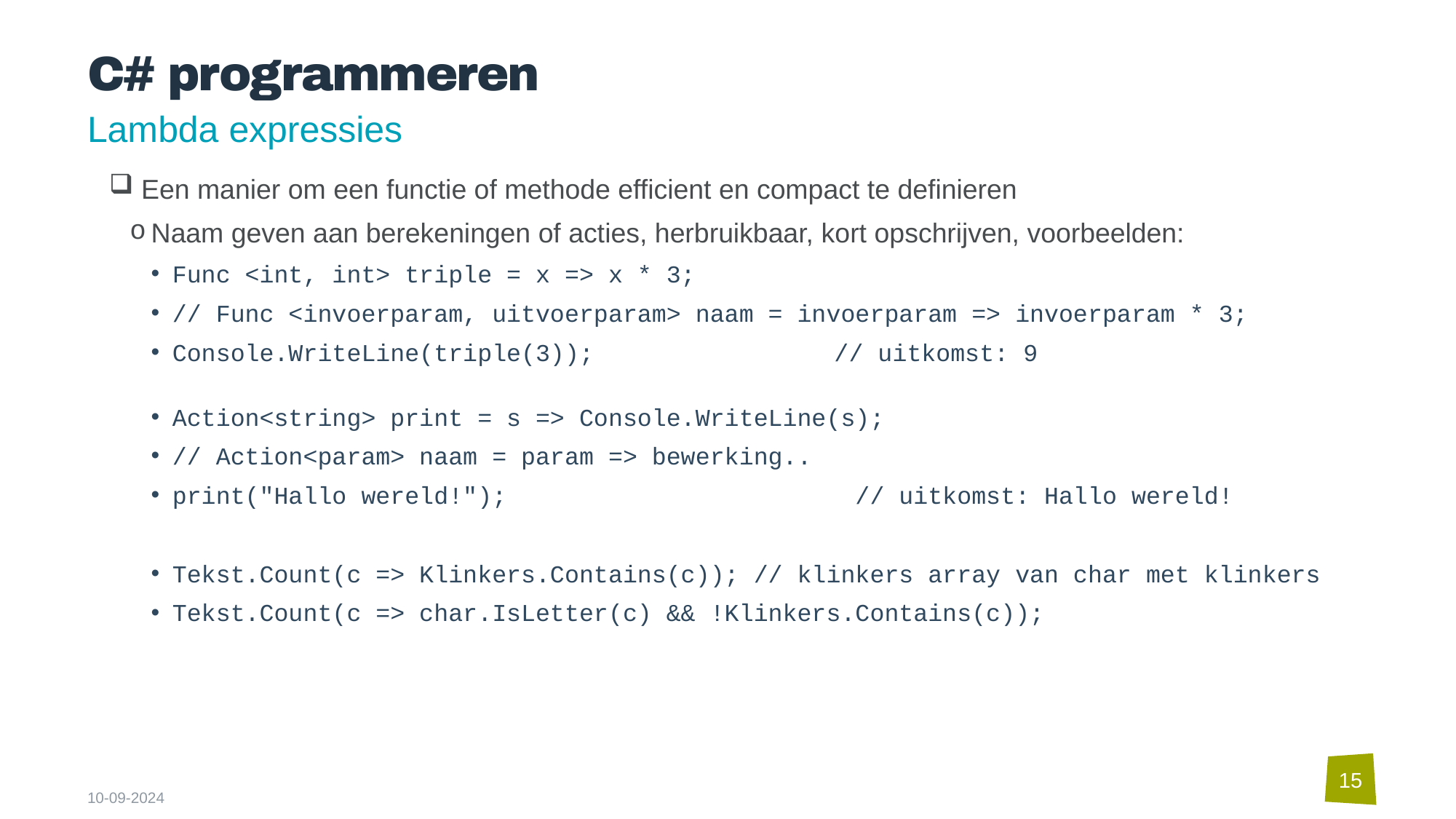

# C# programmeren
Lambda expressies
 Een manier om een functie of methode efficient en compact te definieren
Naam geven aan berekeningen of acties, herbruikbaar, kort opschrijven, voorbeelden:
Func <int, int> triple = x => x * 3;
// Func <invoerparam, uitvoerparam> naam = invoerparam => invoerparam * 3;
Console.WriteLine(triple(3));    	        // uitkomst: 9

Action<string> print = s => Console.WriteLine(s);
// Action<param> naam = param => bewerking..
print("Hallo wereld!");                        // uitkomst: Hallo wereld!

Tekst.Count(c => Klinkers.Contains(c)); // klinkers array van char met klinkers
Tekst.Count(c => char.IsLetter(c) && !Klinkers.Contains(c));

15
10-09-2024